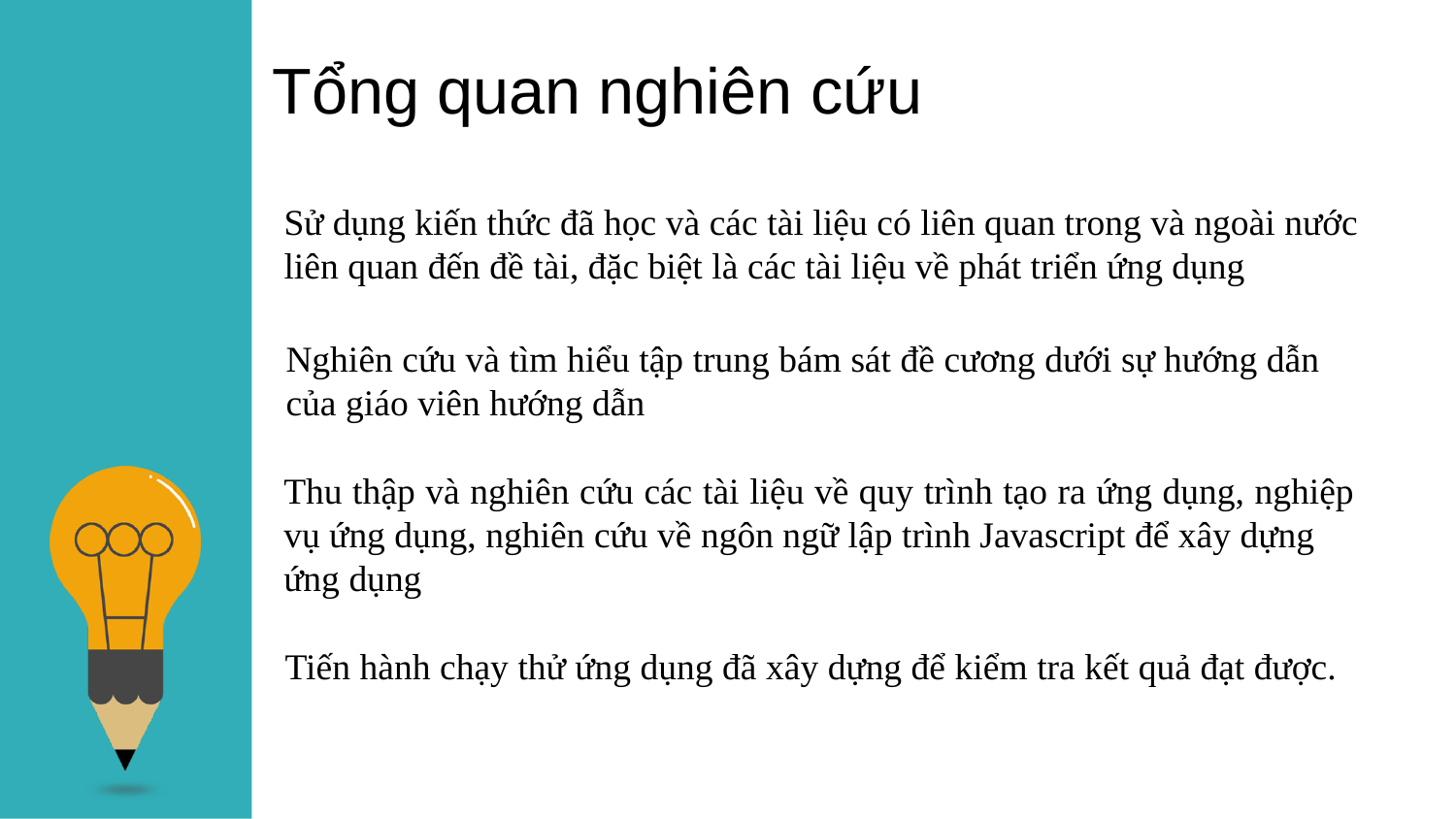

Tổng quan nghiên cứu
Sử dụng kiến thức đã học và các tài liệu có liên quan trong và ngoài nước liên quan đến đề tài, đặc biệt là các tài liệu về phát triển ứng dụng
Nghiên cứu và tìm hiểu tập trung bám sát đề cương dưới sự hướng dẫn
của giáo viên hướng dẫn
Thu thập và nghiên cứu các tài liệu về quy trình tạo ra ứng dụng, nghiệp vụ ứng dụng, nghiên cứu về ngôn ngữ lập trình Javascript để xây dựng
ứng dụng
Tiến hành chạy thử ứng dụng đã xây dựng để kiểm tra kết quả đạt được.